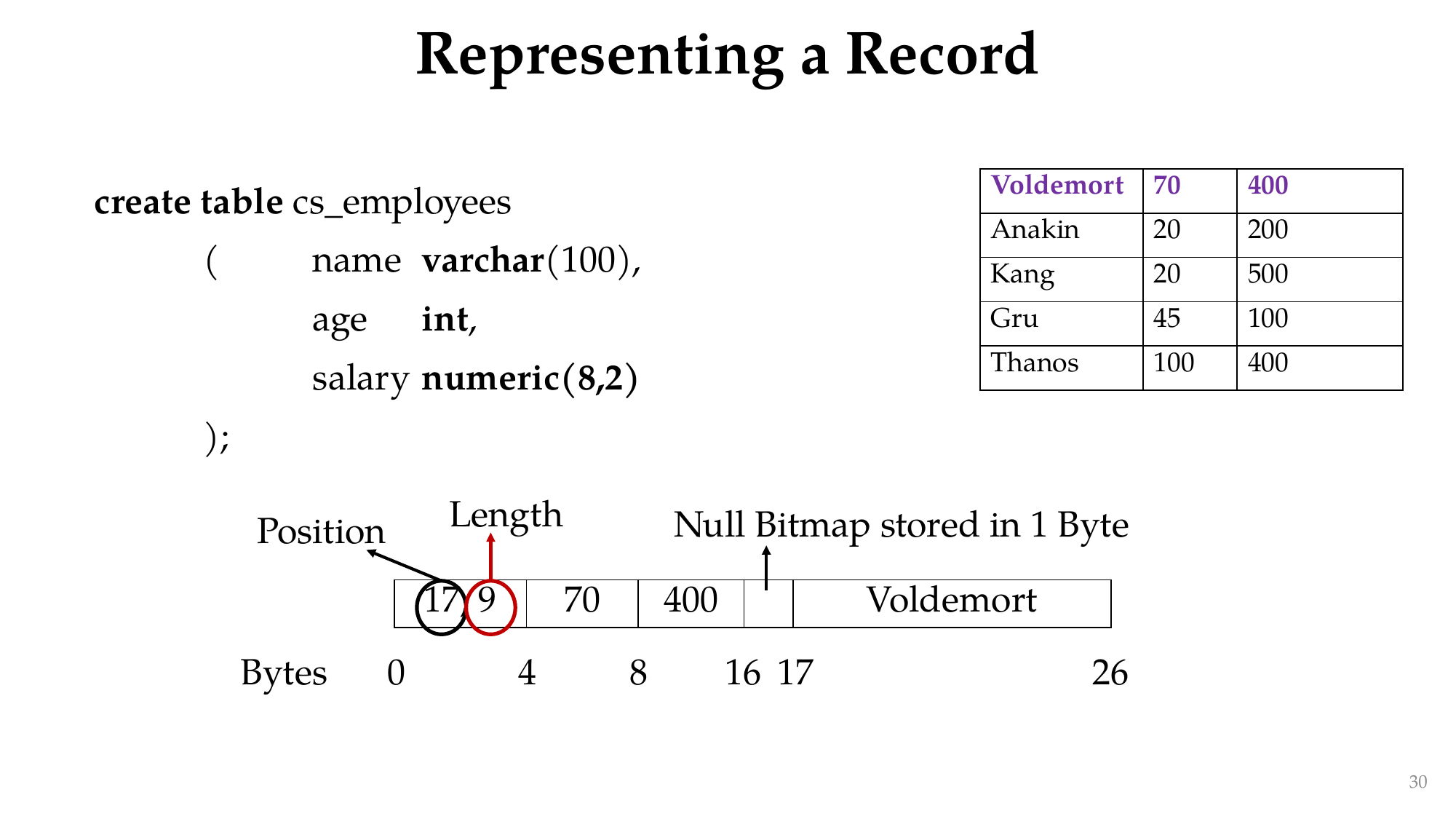

# Representing a Record
| Voldemort | 70 | 400 |
| --- | --- | --- |
| Anakin | 20 | 200 |
| Kang | 20 | 500 |
| Gru | 45 | 100 |
| Thanos | 100 | 400 |
create table cs_employees
	(	name	varchar(100),
		age	int,
		salary	numeric(8,2)
	);

Length
Null Bitmap stored in 1 Byte
Position
| 17, 9 | 70 | 400 |  | Voldemort |
| --- | --- | --- | --- | --- |

Bytes
17
26
16
8
4
0
30